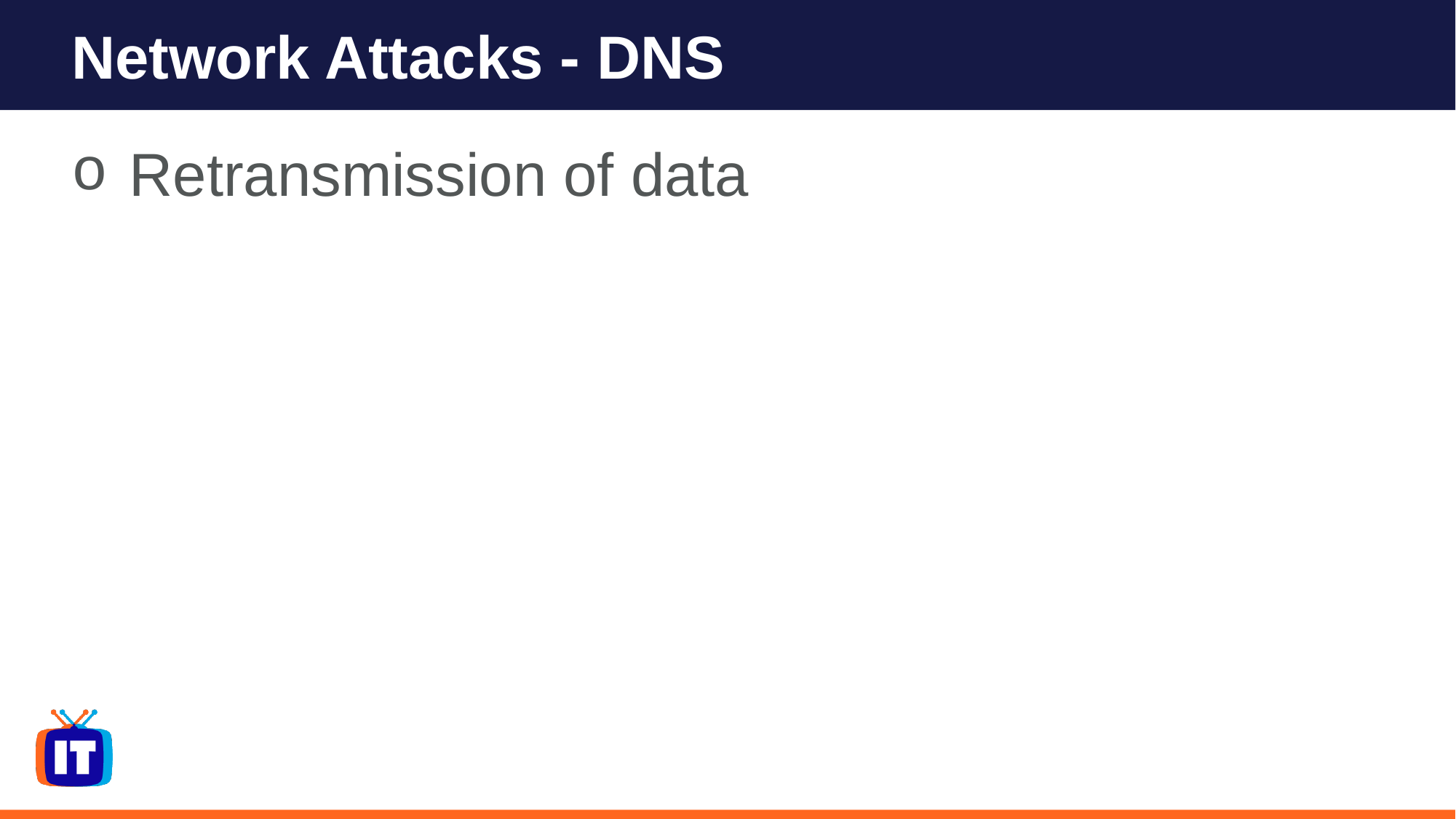

# Network Attacks - DNS
 Retransmission of data